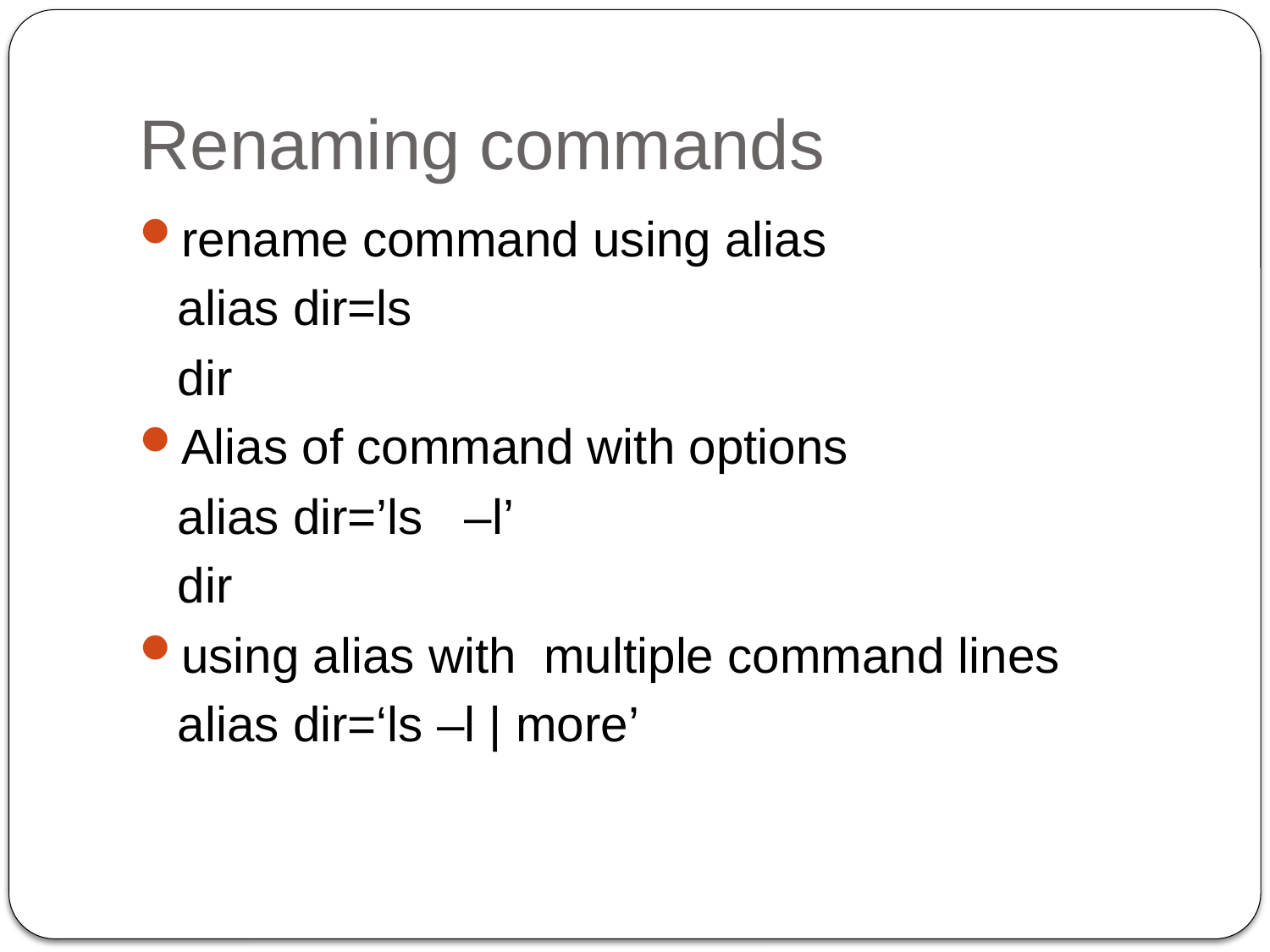

# Renaming commands
rename command using alias
	alias dir=ls
	dir
Alias of command with options
	alias dir=’ls   –l’
	dir
using alias with  multiple command lines
	alias dir=‘ls –l | more’